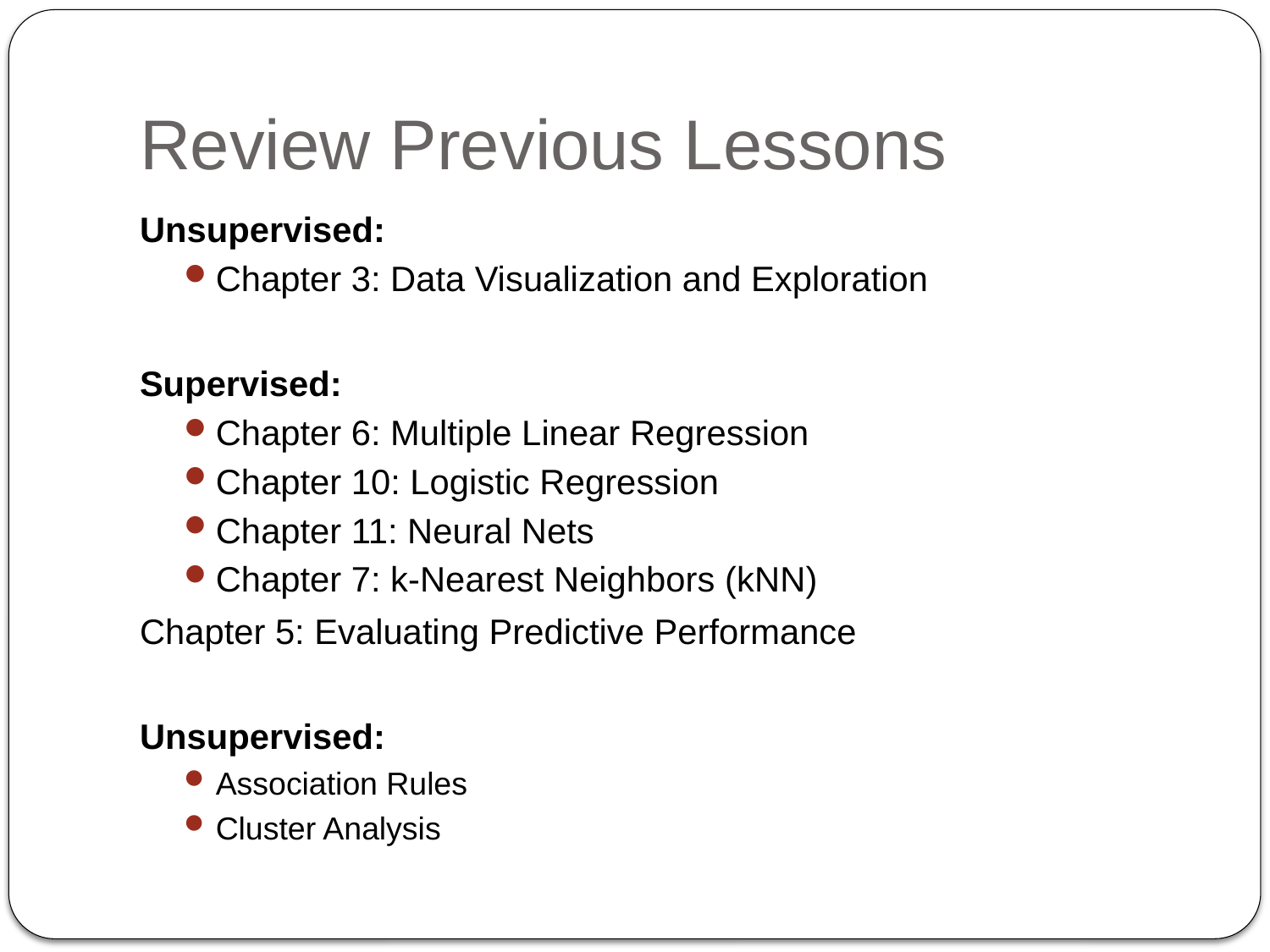

# Review Previous Lessons
Unsupervised:
Chapter 3: Data Visualization and Exploration

Supervised:
Chapter 6: Multiple Linear Regression
Chapter 10: Logistic Regression
Chapter 11: Neural Nets
Chapter 7: k-Nearest Neighbors (kNN)
Chapter 5: Evaluating Predictive Performance

Unsupervised:
Association Rules
Cluster Analysis